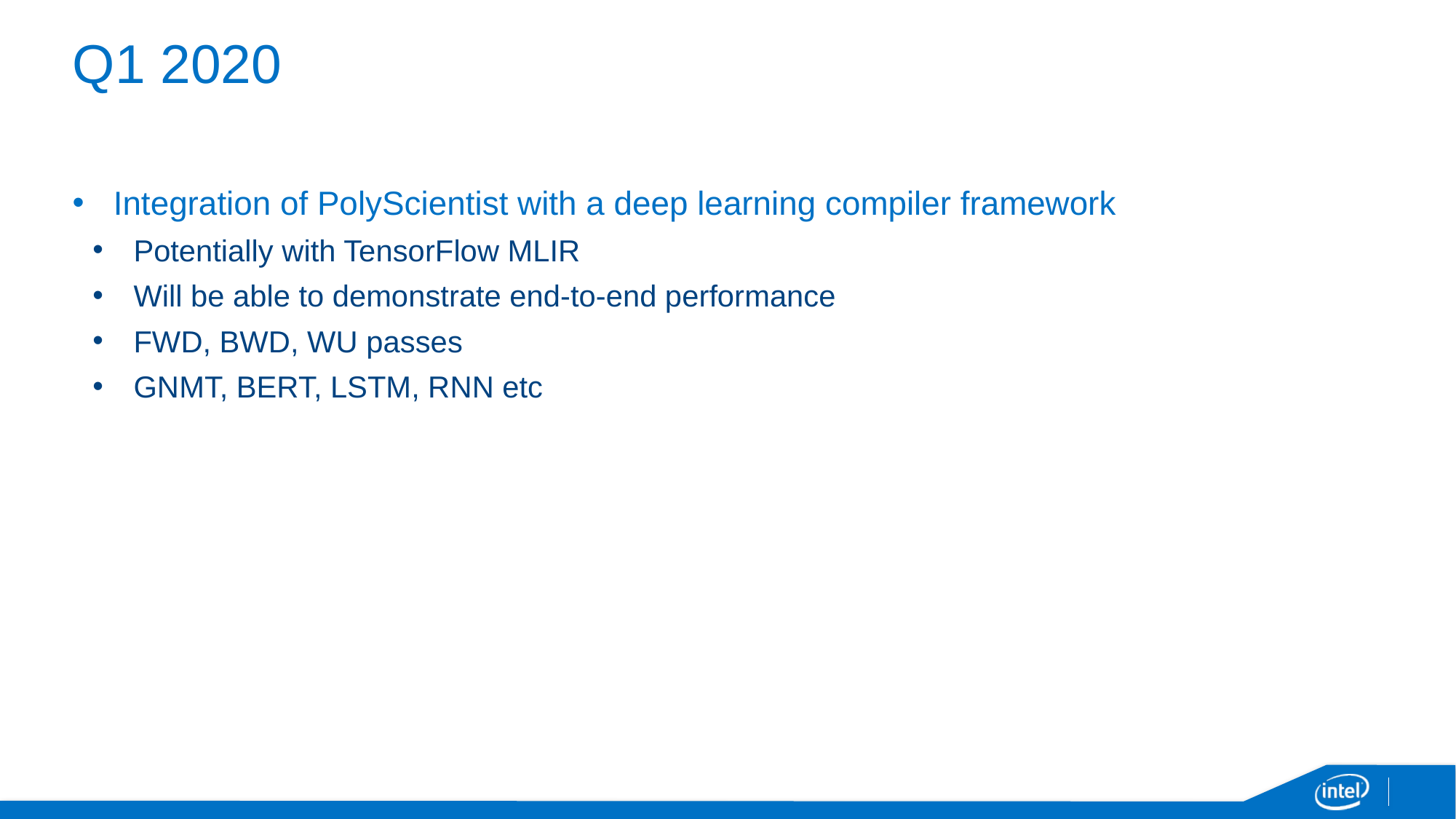

# Q1 2020
Integration of PolyScientist with a deep learning compiler framework
Potentially with TensorFlow MLIR
Will be able to demonstrate end-to-end performance
FWD, BWD, WU passes
GNMT, BERT, LSTM, RNN etc